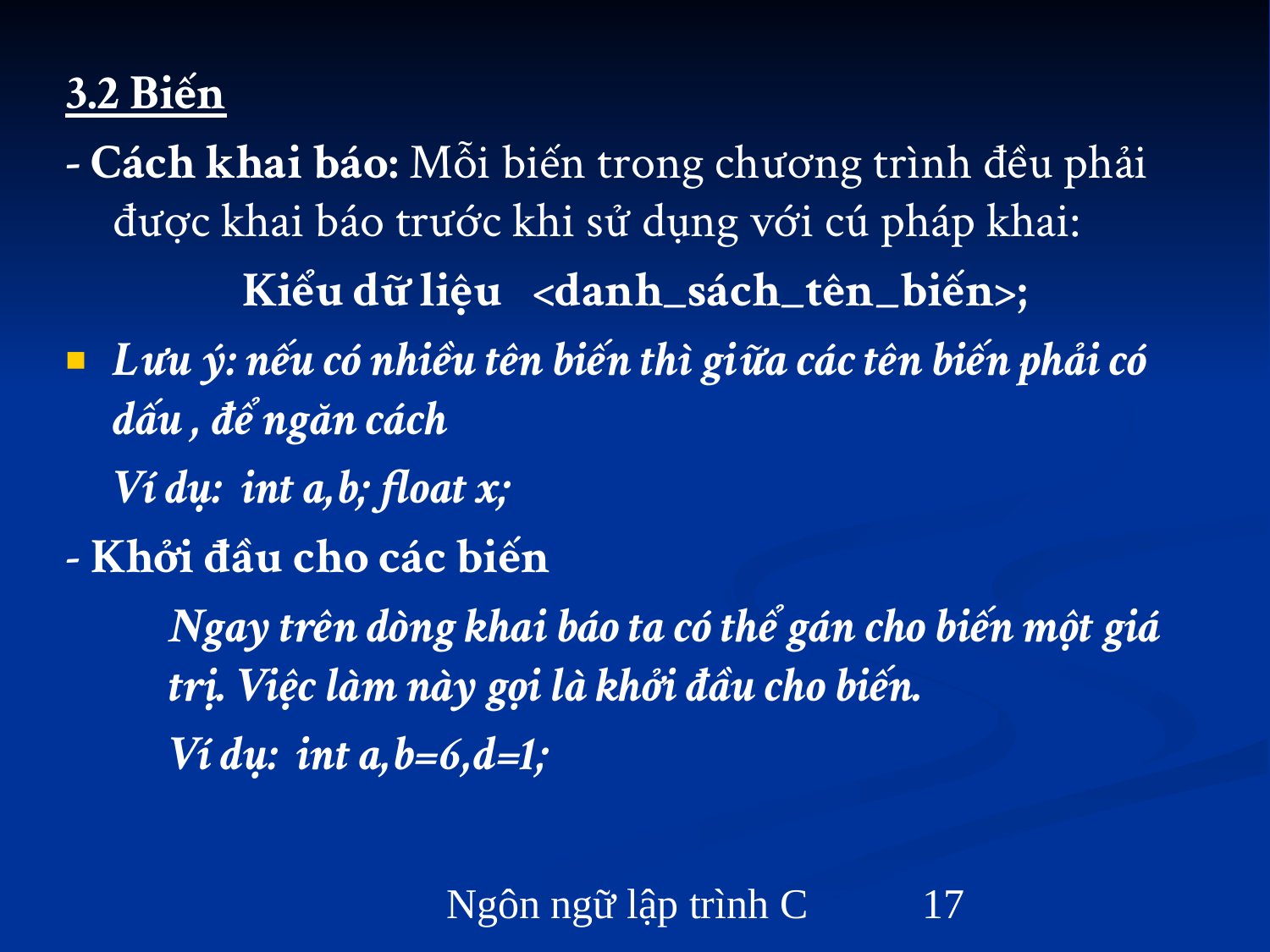

3.2 Biến
- Cách khai báo: Mỗi biến trong chương trình đều phải được khai báo trước khi sử dụng với cú pháp khai:
Kiểu dữ liệu   <danh_sách_tên_biến>;
Lưu ý: nếu có nhiều tên biến thì giữa các tên biến phải có dấu , để ngăn cách
	Ví dụ:  int a,b; float x;
- Khởi đầu cho các biến
	Ngay trên dòng khai báo ta có thể gán cho biến một giá trị. Việc làm này gọi là khởi đầu cho biến.
	Ví dụ:  int a,b=6,d=1;

Ngôn ngữ lập trình C
17